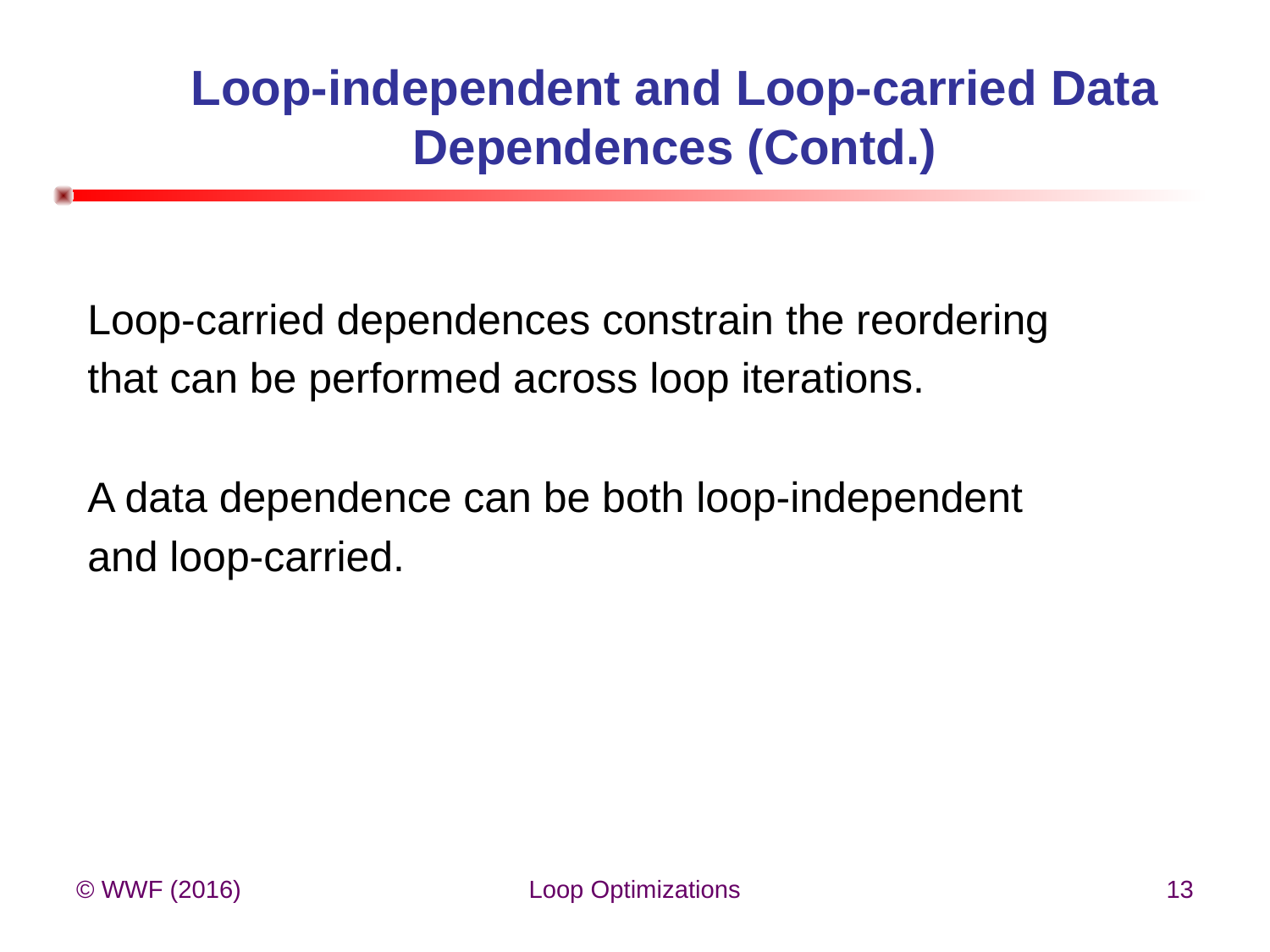

# Loop-independent and Loop-carried Data Dependences (Contd.)
Loop-carried dependences constrain the reordering
that can be performed across loop iterations.

A data dependence can be both loop-independent
and loop-carried.

© WWF (2016)
Loop Optimizations
13